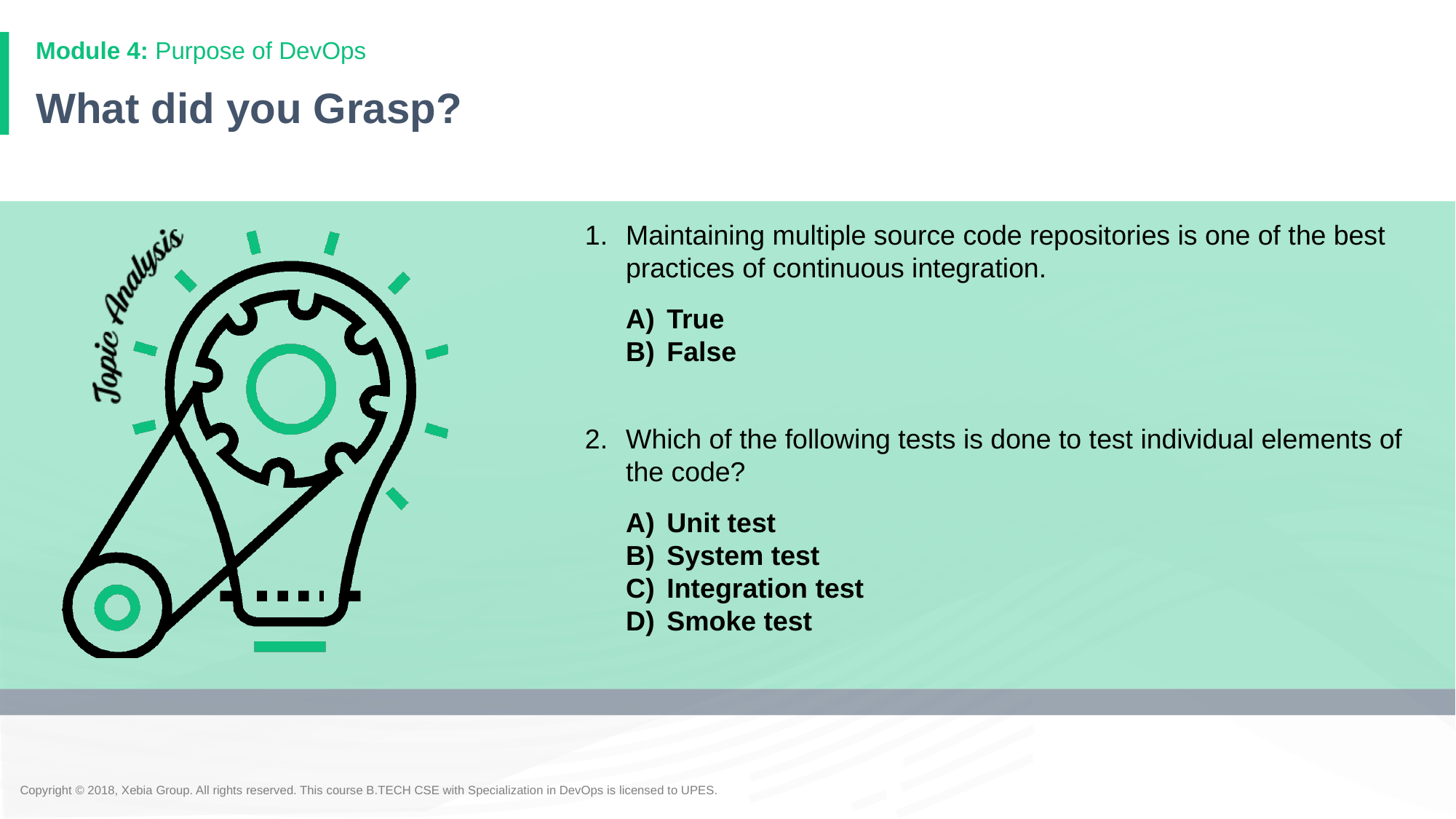

Module 4: Purpose of DevOps
# What did you Grasp?
Maintaining multiple source code repositories is one of the best practices of continuous integration.
True
False
Which of the following tests is done to test individual elements of the code?
Unit test
System test
Integration test
Smoke test